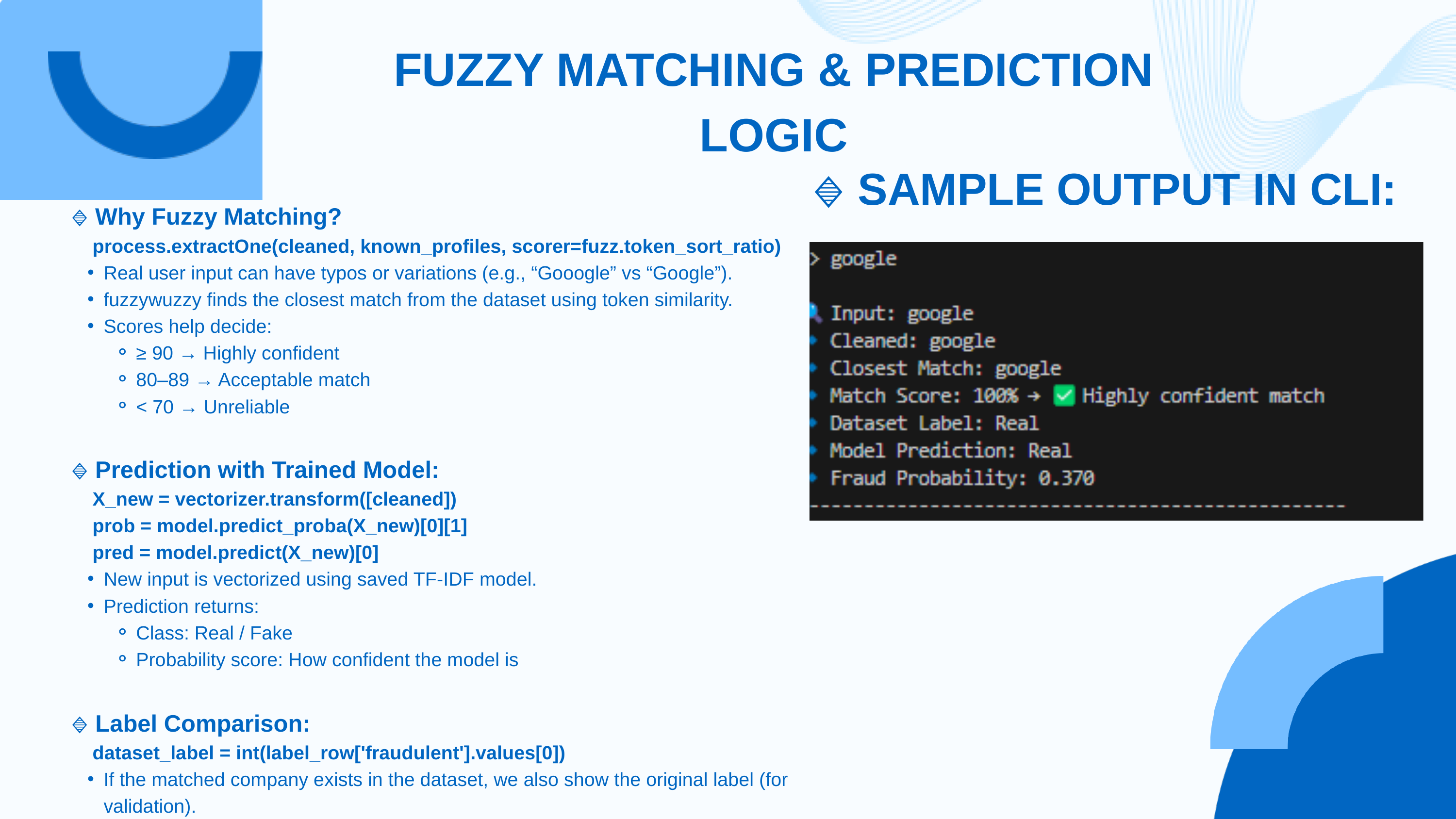

FUZZY MATCHING & PREDICTION LOGIC

🔹 SAMPLE OUTPUT IN CLI:
🔹 Why Fuzzy Matching?
    process.extractOne(cleaned, known_profiles, scorer=fuzz.token_sort_ratio)
Real user input can have typos or variations (e.g., “Gooogle” vs “Google”).
fuzzywuzzy finds the closest match from the dataset using token similarity.
Scores help decide:
≥ 90 → Highly confident
80–89 → Acceptable match
< 70 → Unreliable

🔹 Prediction with Trained Model:
    X_new = vectorizer.transform([cleaned])
    prob = model.predict_proba(X_new)[0][1]
    pred = model.predict(X_new)[0]
New input is vectorized using saved TF-IDF model.
Prediction returns:
Class: Real / Fake
Probability score: How confident the model is

🔹 Label Comparison:
    dataset_label = int(label_row['fraudulent'].values[0])
If the matched company exists in the dataset, we also show the original label (for validation).